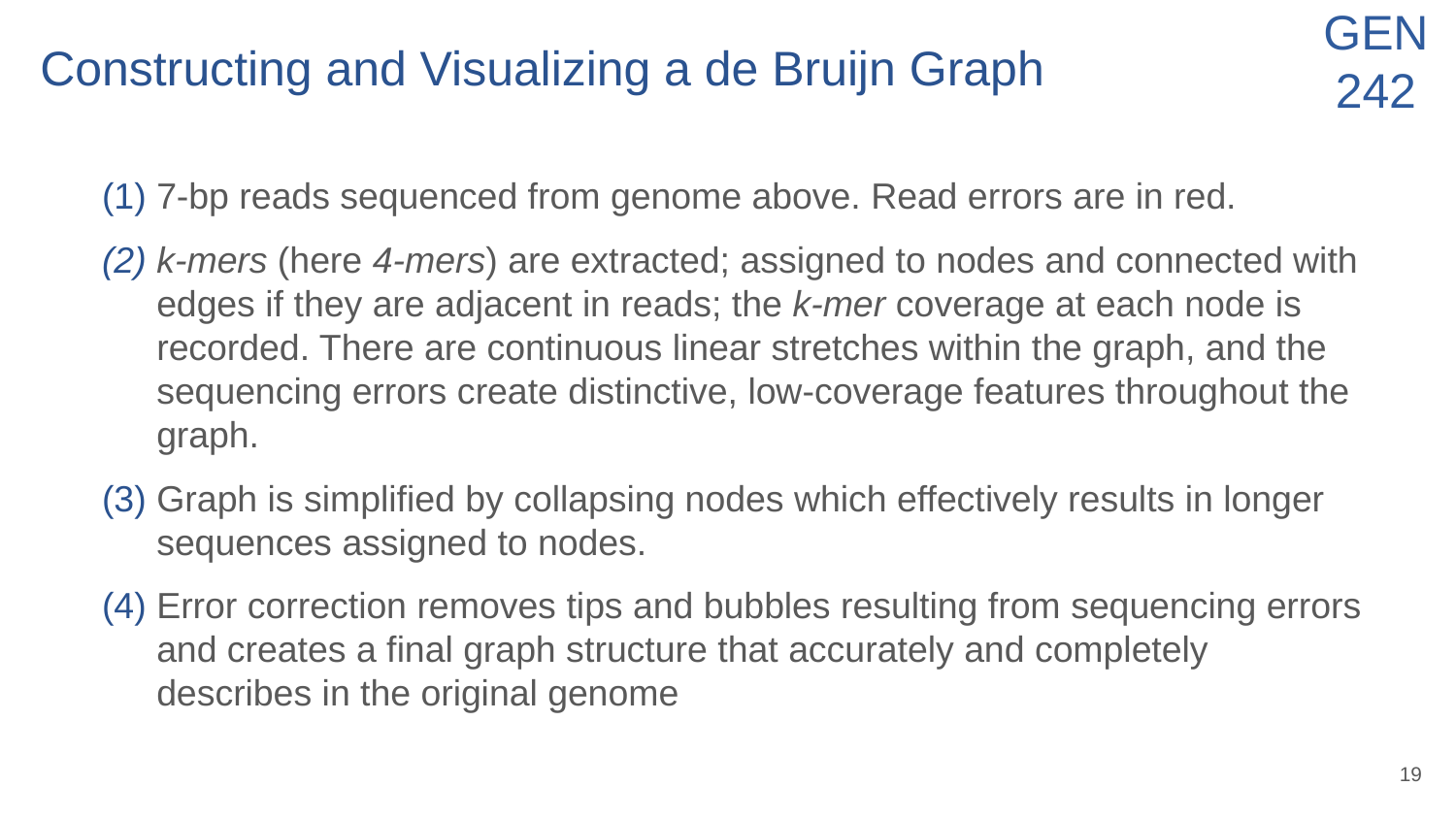

# Constructing and Visualizing a de Bruijn Graph
7-bp reads sequenced from genome above. Read errors are in red.
k-mers (here 4-mers) are extracted; assigned to nodes and connected with edges if they are adjacent in reads; the k-mer coverage at each node is recorded. There are continuous linear stretches within the graph, and the sequencing errors create distinctive, low-coverage features throughout the graph.
Graph is simplified by collapsing nodes which effectively results in longer sequences assigned to nodes.
Error correction removes tips and bubbles resulting from sequencing errors and creates a final graph structure that accurately and completely describes in the original genome
19